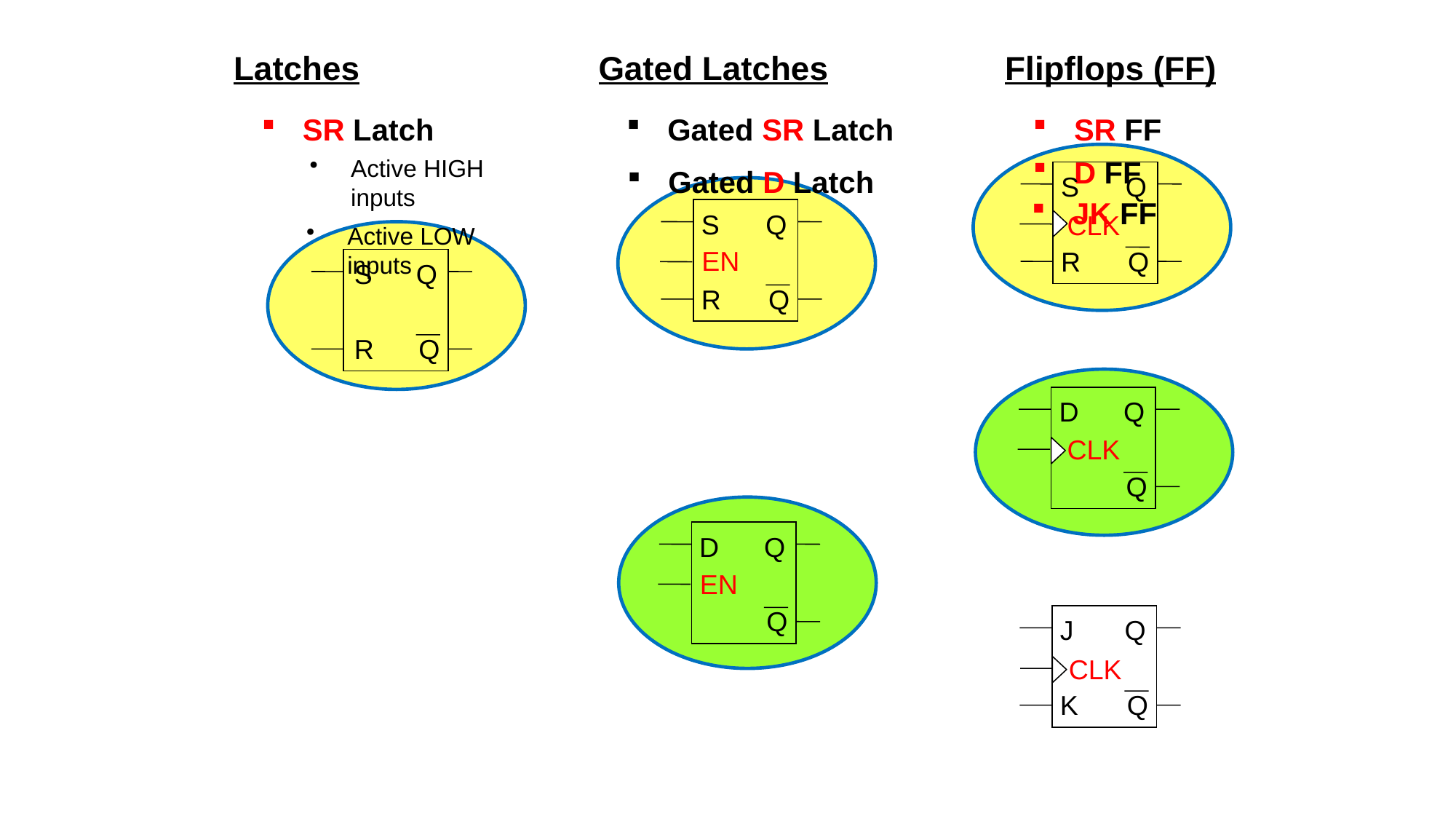

Latches
Gated Latches
Flipflops (FF)
SR Latch
Gated SR Latch
SR FF

D FF
Active HIGH inputs
Gated D Latch

S
Q

R
Q

CLK

JK FF

S
Q

R
Q

EN

Active LOW inputs

S
Q

R
Q

D
Q

Q

CLK

D
Q

Q

EN

J
Q

K
Q

CLK